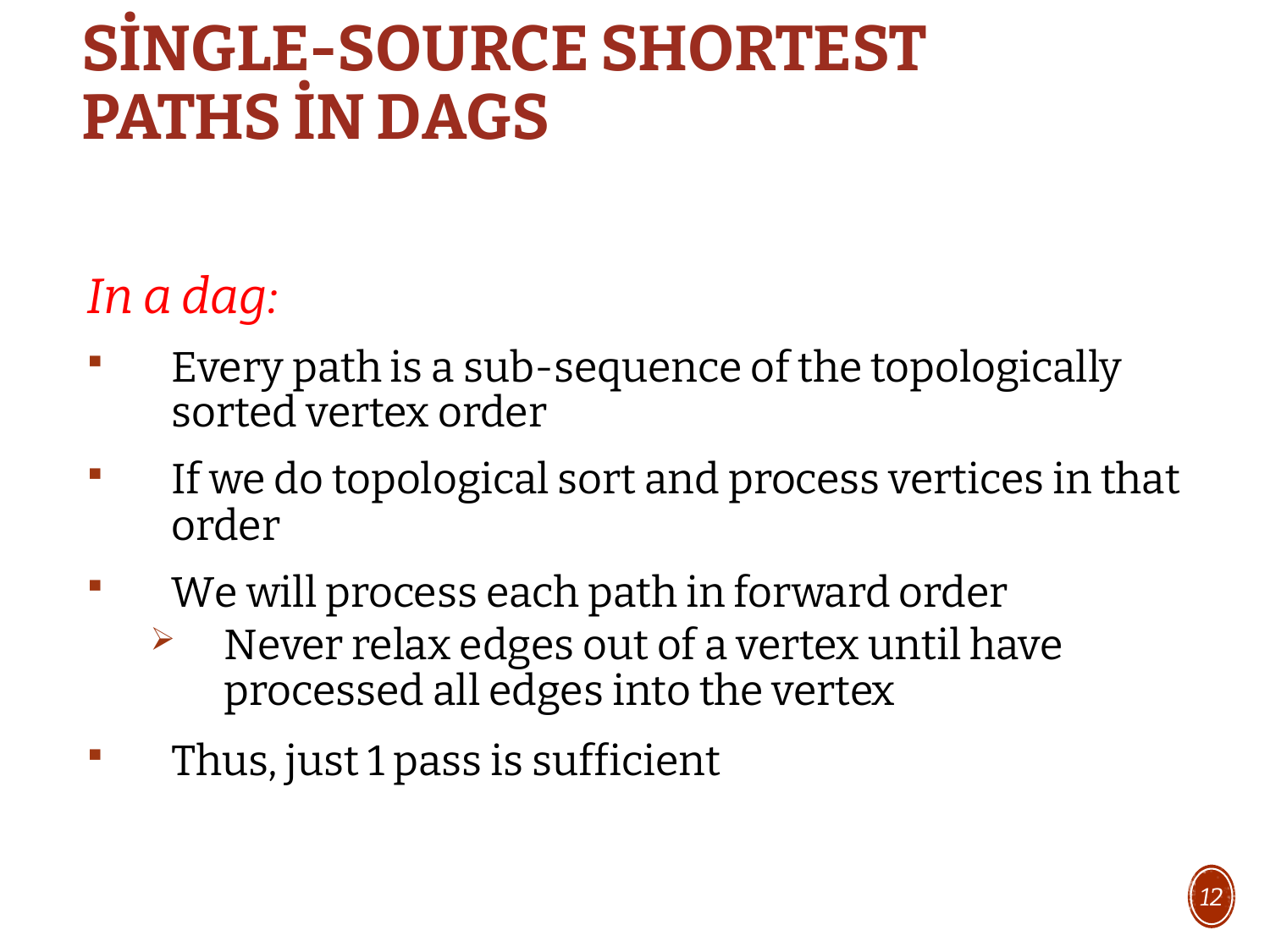

# Single-Source Shortest Paths in DAGs
In a dag:
Every path is a sub-sequence of the topologically sorted vertex order
If we do topological sort and process vertices in that order
We will process each path in forward order
Never relax edges out of a vertex until have processed all edges into the vertex
Thus, just 1 pass is sufficient
12